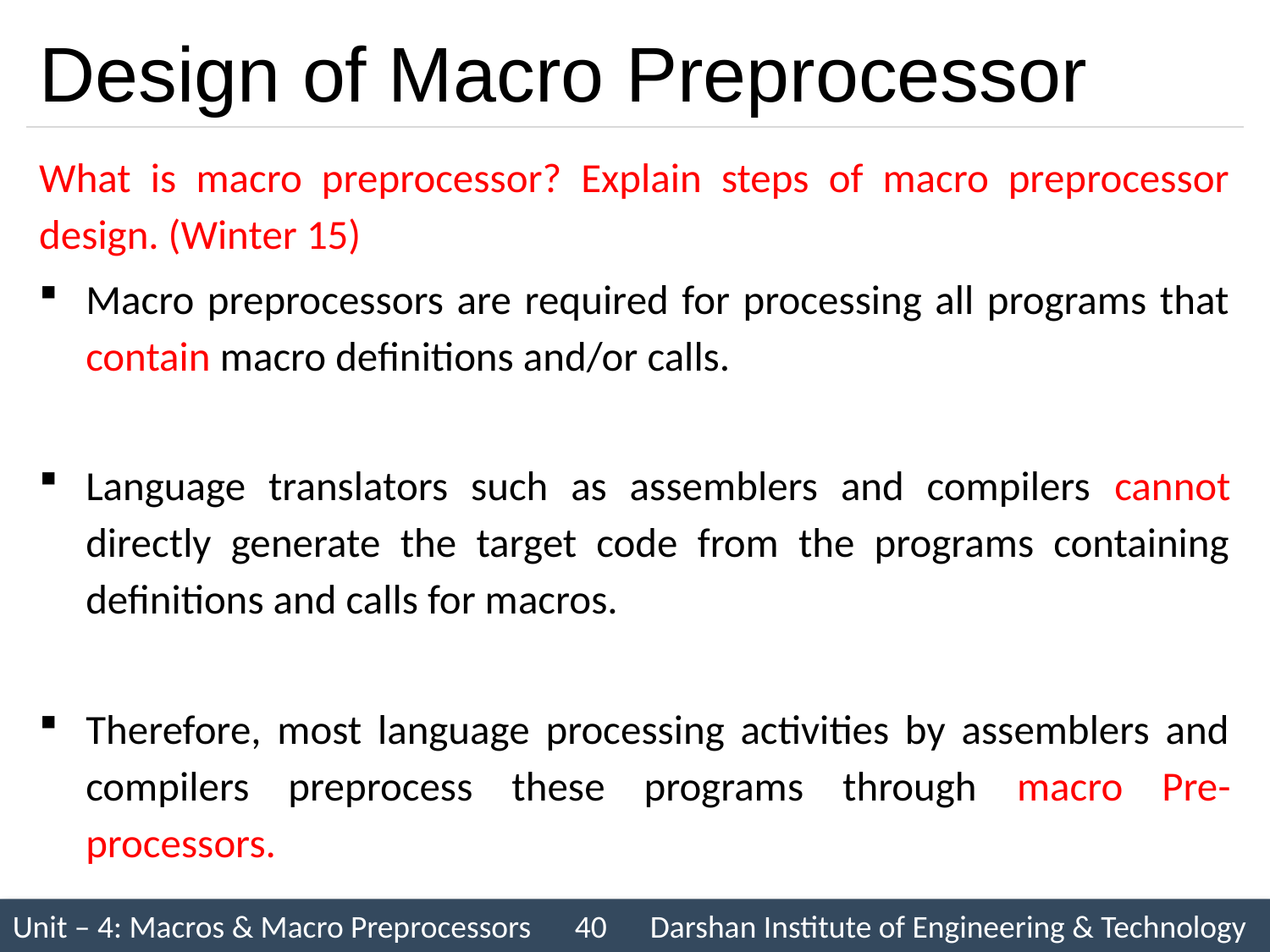

# Design of Macro Preprocessor
What is macro preprocessor? Explain steps of macro preprocessor design. (Winter 15)
Macro preprocessors are required for processing all programs that contain macro definitions and/or calls.

Language translators such as assemblers and compilers cannot directly generate the target code from the programs containing definitions and calls for macros.

Therefore, most language processing activities by assemblers and compilers preprocess these programs through macro Pre-processors.